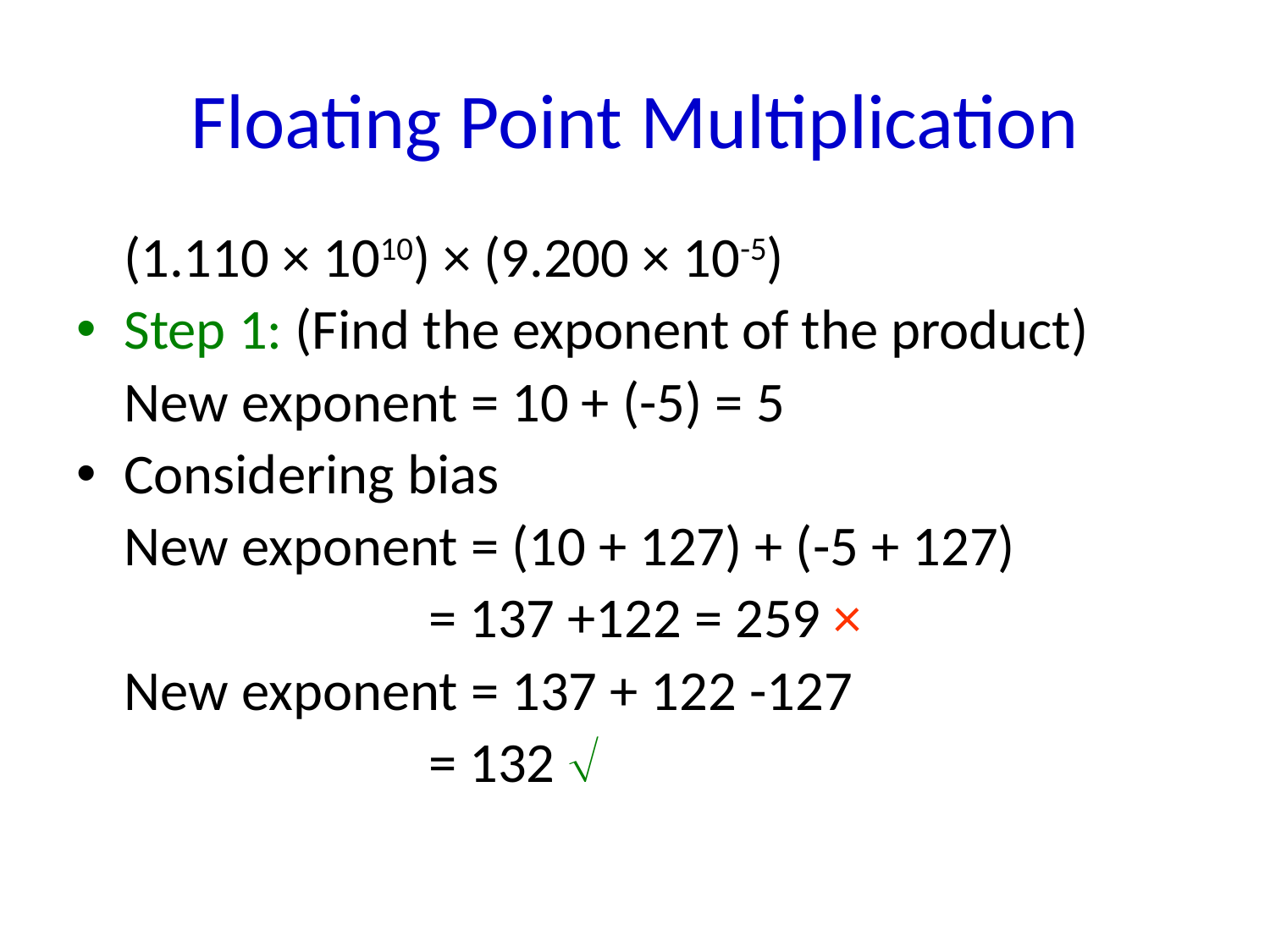

# Floating Point Multiplication
	(1.110 × 1010) × (9.200 × 10-5)
Step 1: (Find the exponent of the product)
	New exponent = 10 + (-5) = 5
Considering bias
	New exponent = (10 + 127) + (-5 + 127)
	                        = 137 +122 = 259 ×
	New exponent = 137 + 122 -127
	                        = 132 √